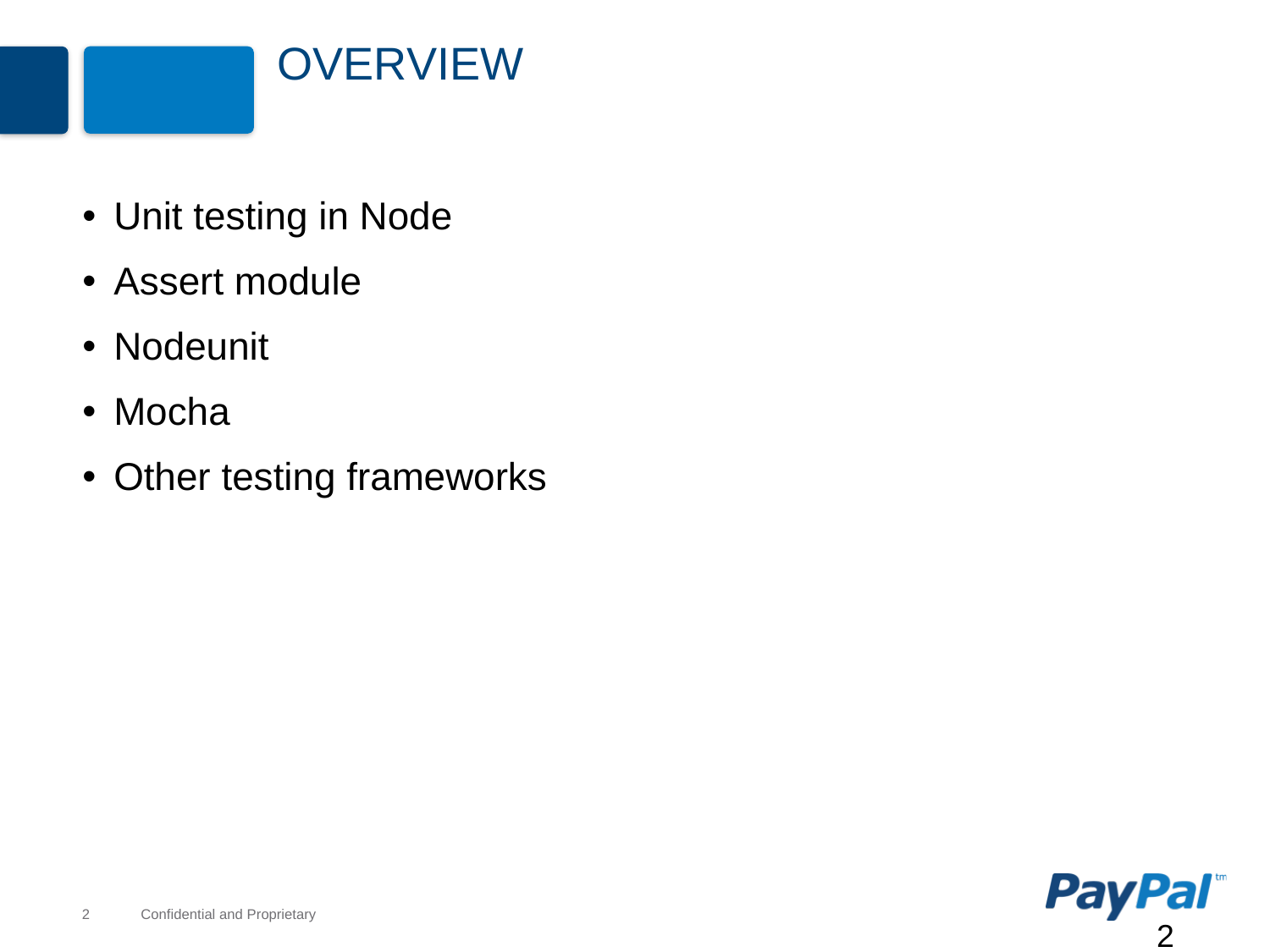

# Overview
Unit testing in Node
Assert module
Nodeunit
Mocha
Other testing frameworks

2